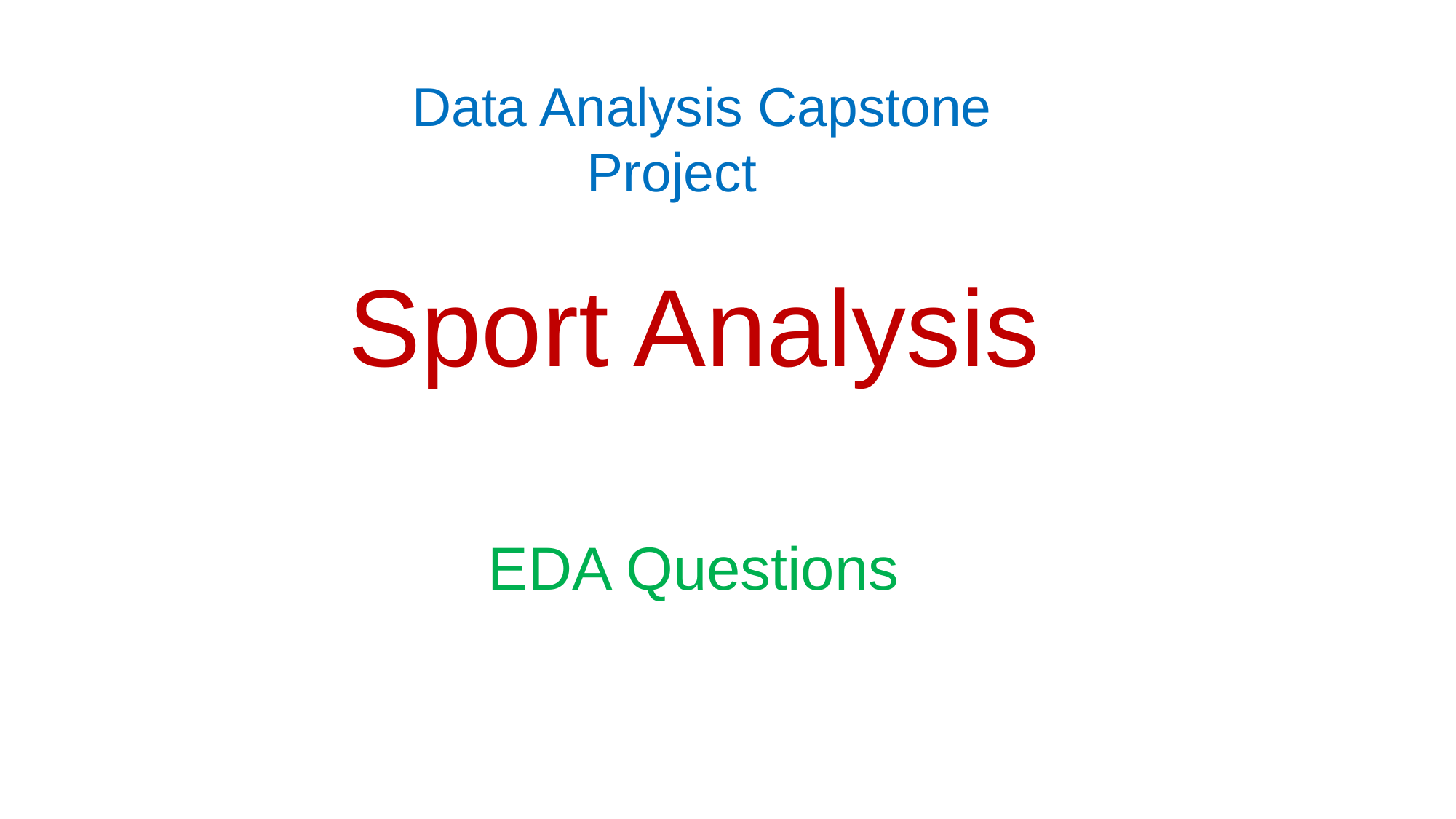

Data Analysis Capstone Project
# Sport Analysis
EDA Questions